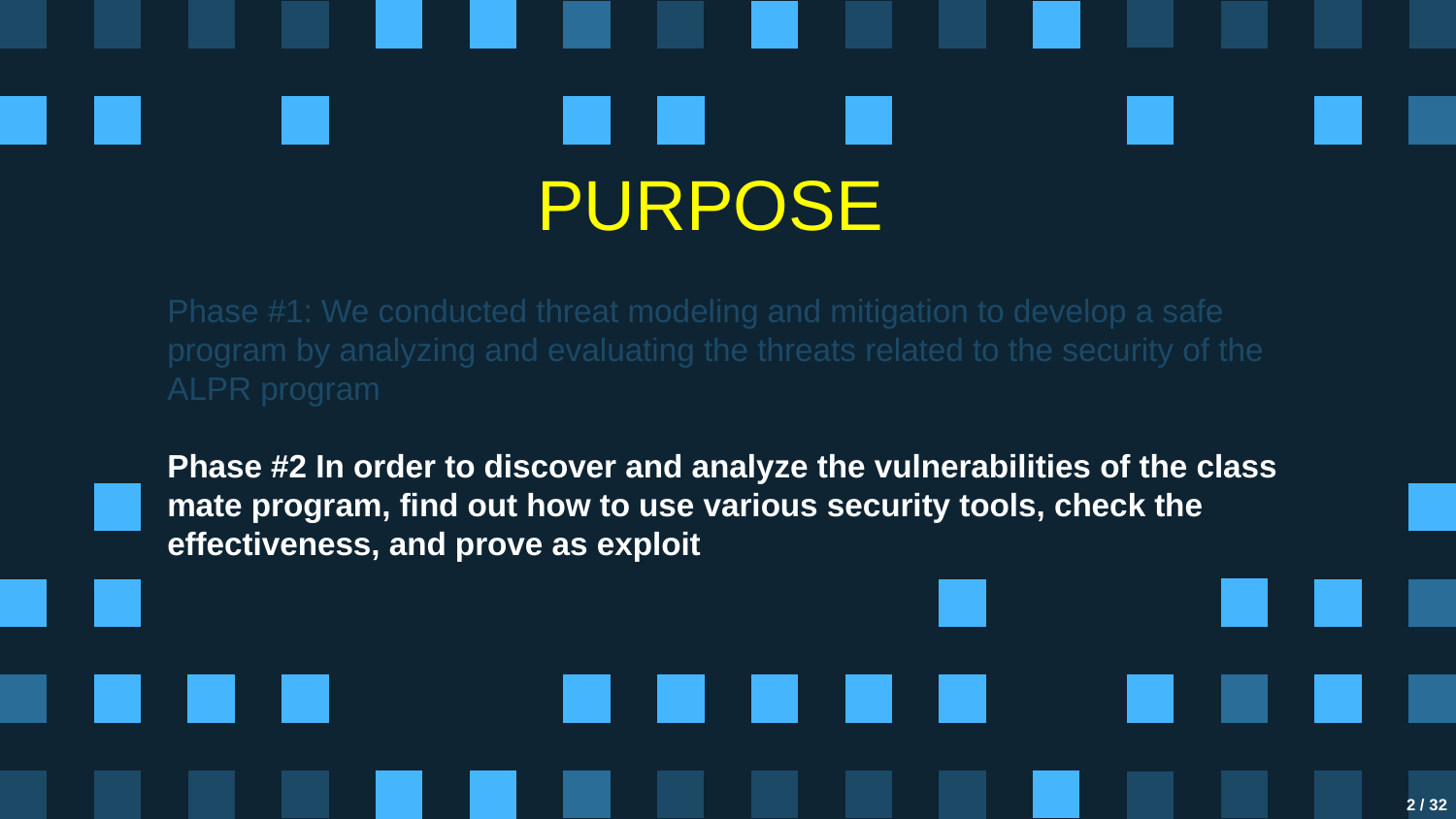

# PURPOSE
Phase #1: We conducted threat modeling and mitigation to develop a safe program by analyzing and evaluating the threats related to the security of the ALPR program

Phase #2 In order to discover and analyze the vulnerabilities of the class mate program, find out how to use various security tools, check the effectiveness, and prove as exploit
2 / 32